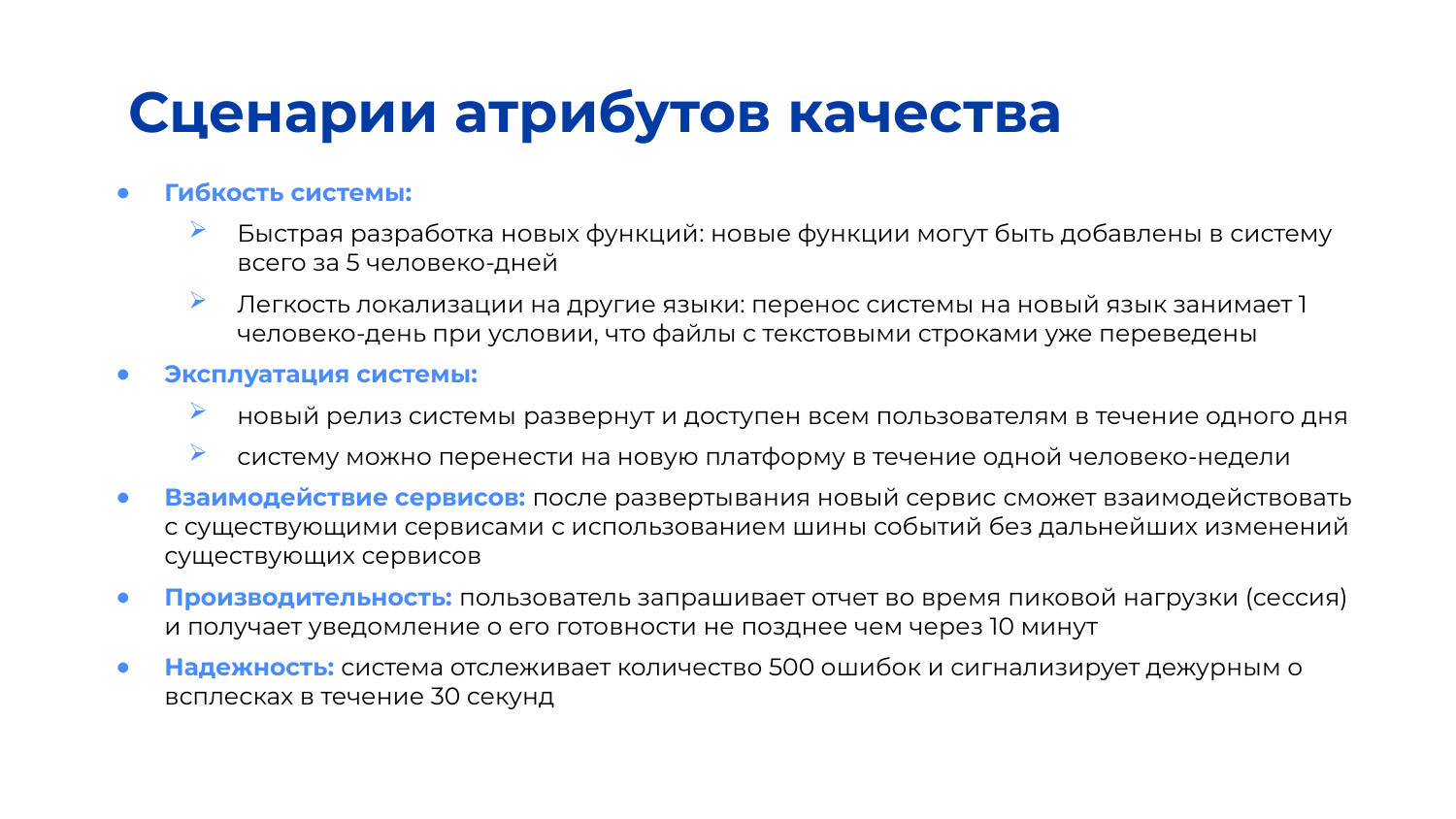

# Сценарии атрибутов качества
Гибкость системы:
Быстрая разработка новых функций: новые функции могут быть добавлены в систему всего за 5 человеко-дней
Легкость локализации на другие языки: перенос системы на новый язык занимает 1 человеко-день при условии, что файлы с текстовыми строками уже переведены
Эксплуатация системы:
новый релиз системы развернут и доступен всем пользователям в течение одного дня
систему можно перенести на новую платформу в течение одной человеко-недели
Взаимодействие сервисов: после развертывания новый сервис сможет взаимодействовать с существующими сервисами с использованием шины событий без дальнейших изменений существующих сервисов
Производительность: пользователь запрашивает отчет во время пиковой нагрузки (сессия) и получает уведомление о его готовности не позднее чем через 10 минут
Надежность: система отслеживает количество 500 ошибок и сигнализирует дежурным о всплесках в течение 30 секунд